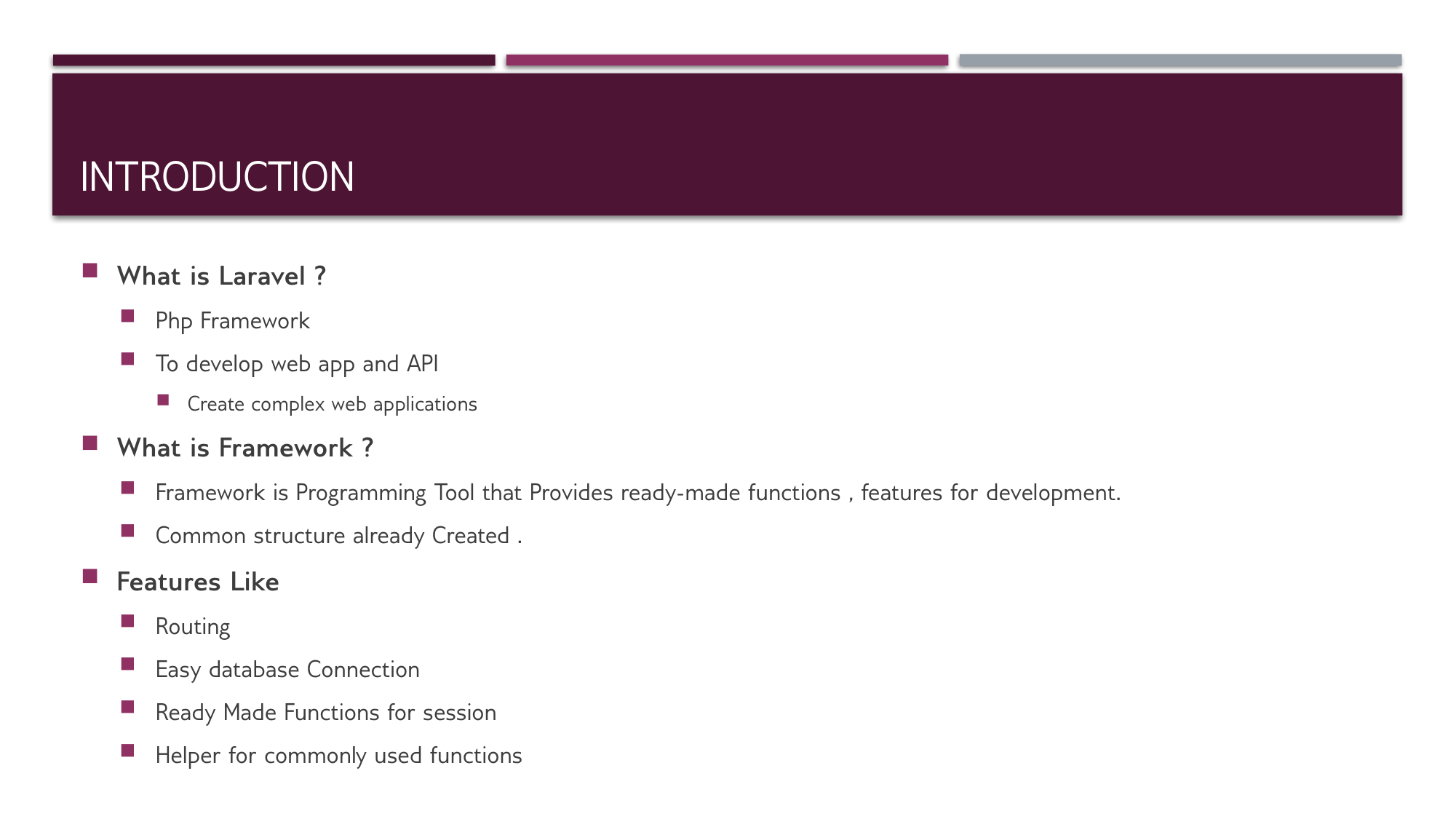

# Introduction
What is Laravel ?
Php Framework
To develop web app and API
Create complex web applications
What is Framework ?
Framework is Programming Tool that Provides ready-made functions , features for development.
Common structure already Created .
Features Like
Routing
Easy database Connection
Ready Made Functions for session
Helper for commonly used functions